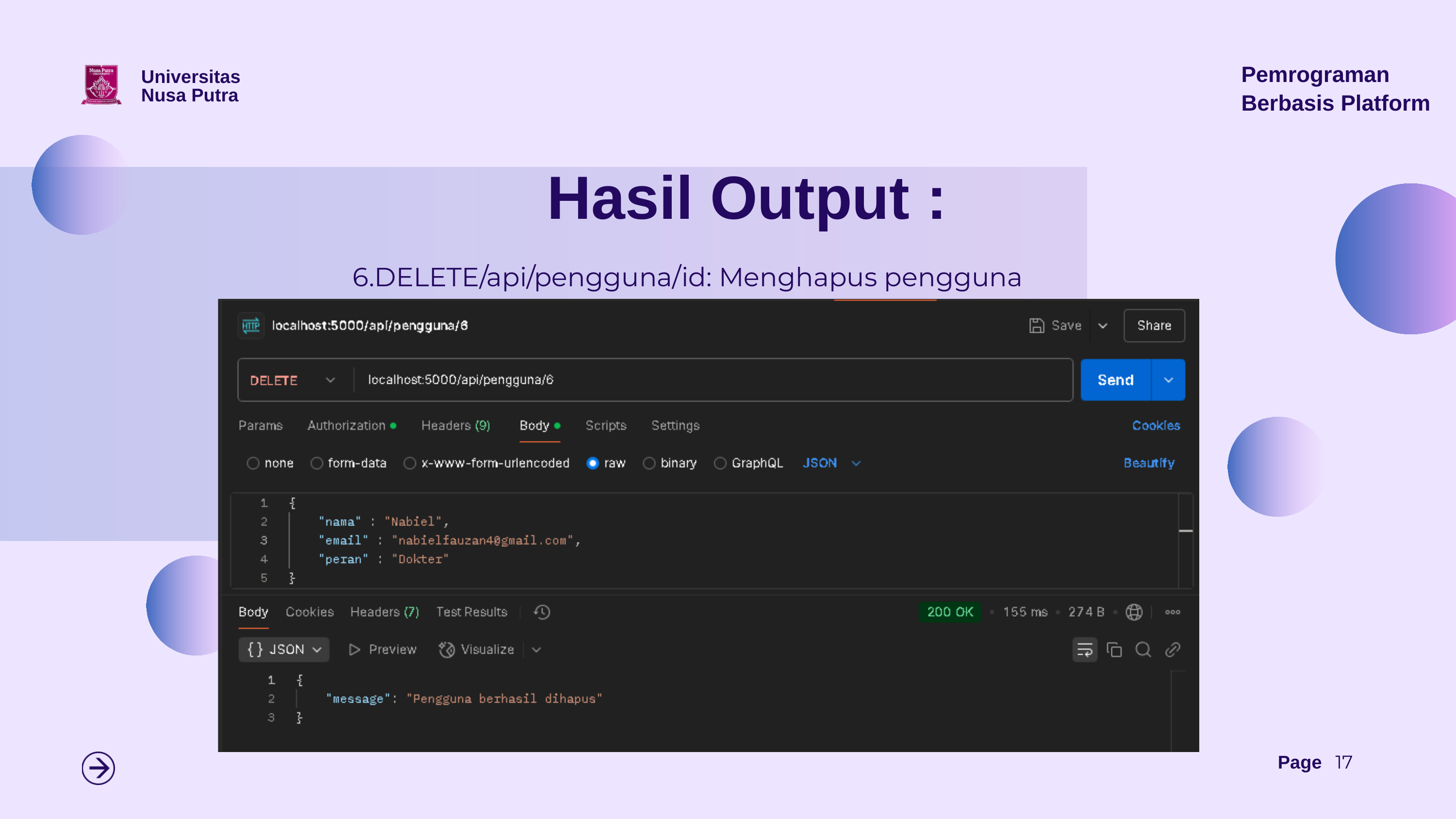

Pemrograman Berbasis Platform

Universitas Nusa Putra

Hasil Output :

6.DELETE/api/pengguna/id: Menghapus pengguna

Page
17